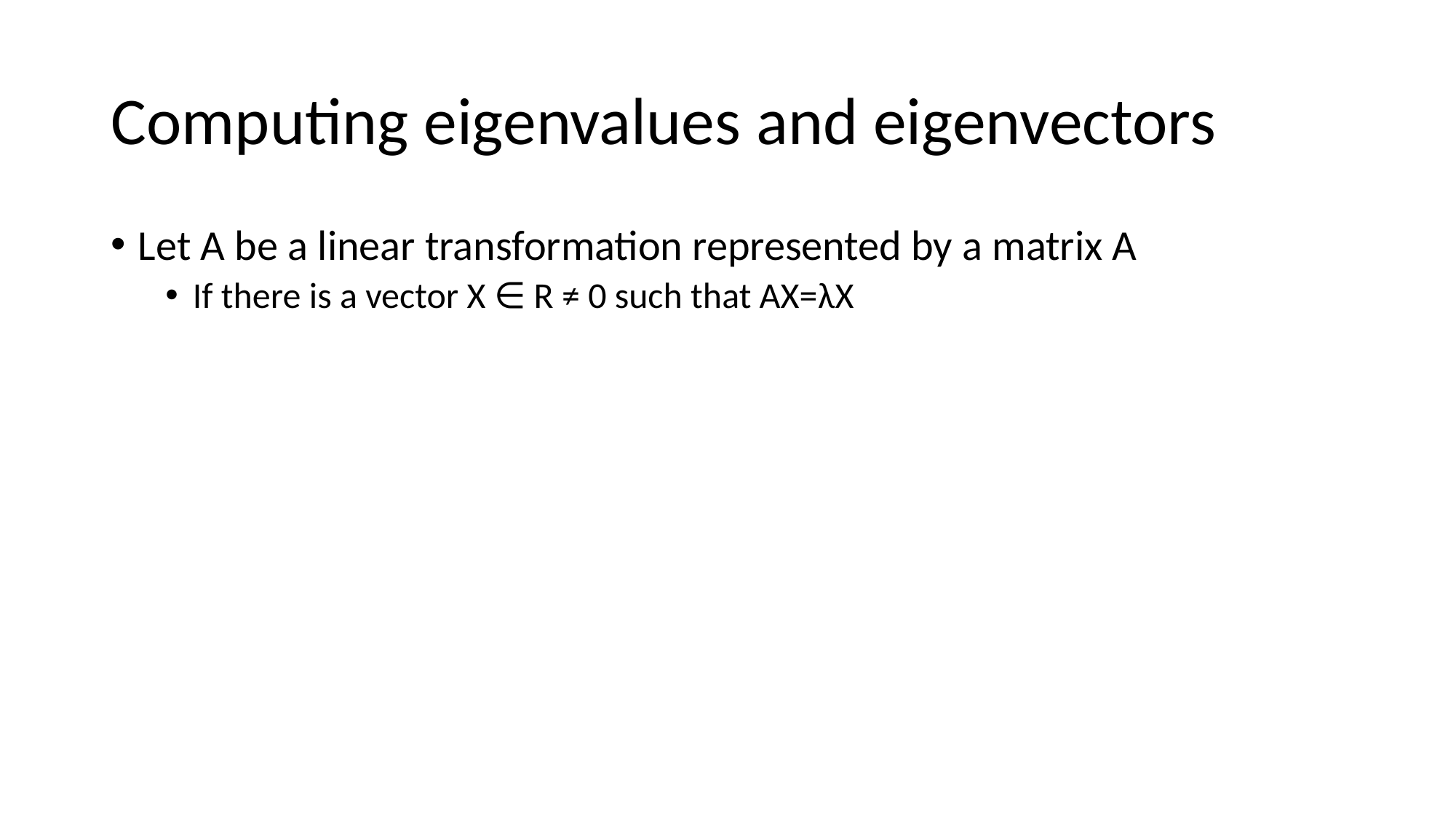

# Computing eigenvalues and eigenvectors
Let A be a linear transformation represented by a matrix A
If there is a vector X ∈ R ≠ 0 such that AX=λX